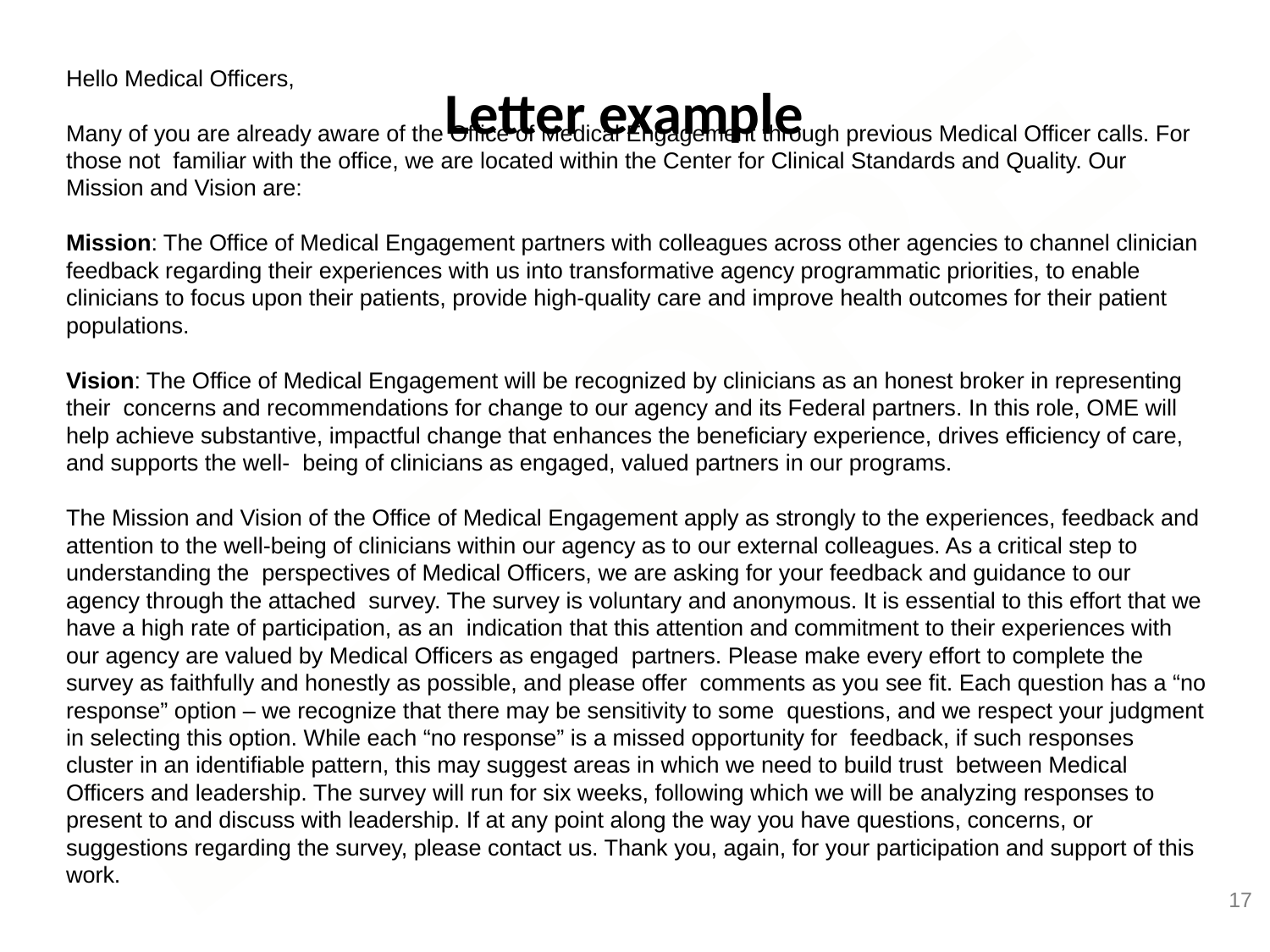

# Letter example
Hello Medical Officers,

Many of you are already aware of the Office of Medical Engagement through previous Medical Officer calls. For those not  familiar with the office, we are located within the Center for Clinical Standards and Quality. Our Mission and Vision are:

Mission: The Office of Medical Engagement partners with colleagues across other agencies to channel clinician feedback regarding their experiences with us into transformative agency programmatic priorities, to enable  clinicians to focus upon their patients, provide high-quality care and improve health outcomes for their patient populations.

Vision: The Office of Medical Engagement will be recognized by clinicians as an honest broker in representing their  concerns and recommendations for change to our agency and its Federal partners. In this role, OME will help achieve substantive, impactful change that enhances the beneficiary experience, drives efficiency of care, and supports the well-  being of clinicians as engaged, valued partners in our programs.

The Mission and Vision of the Office of Medical Engagement apply as strongly to the experiences, feedback and  attention to the well-being of clinicians within our agency as to our external colleagues. As a critical step to understanding the  perspectives of Medical Officers, we are asking for your feedback and guidance to our agency through the attached  survey. The survey is voluntary and anonymous. It is essential to this effort that we have a high rate of participation, as an  indication that this attention and commitment to their experiences with our agency are valued by Medical Officers as engaged  partners. Please make every effort to complete the survey as faithfully and honestly as possible, and please offer  comments as you see fit. Each question has a “no response” option – we recognize that there may be sensitivity to some  questions, and we respect your judgment in selecting this option. While each “no response” is a missed opportunity for  feedback, if such responses cluster in an identifiable pattern, this may suggest areas in which we need to build trust  between Medical Officers and leadership. The survey will run for six weeks, following which we will be analyzing responses to present to and discuss with leadership. If at any point along the way you have questions, concerns, or suggestions regarding the survey, please contact us. Thank you, again, for your participation and support of this work.
BEFORE
17